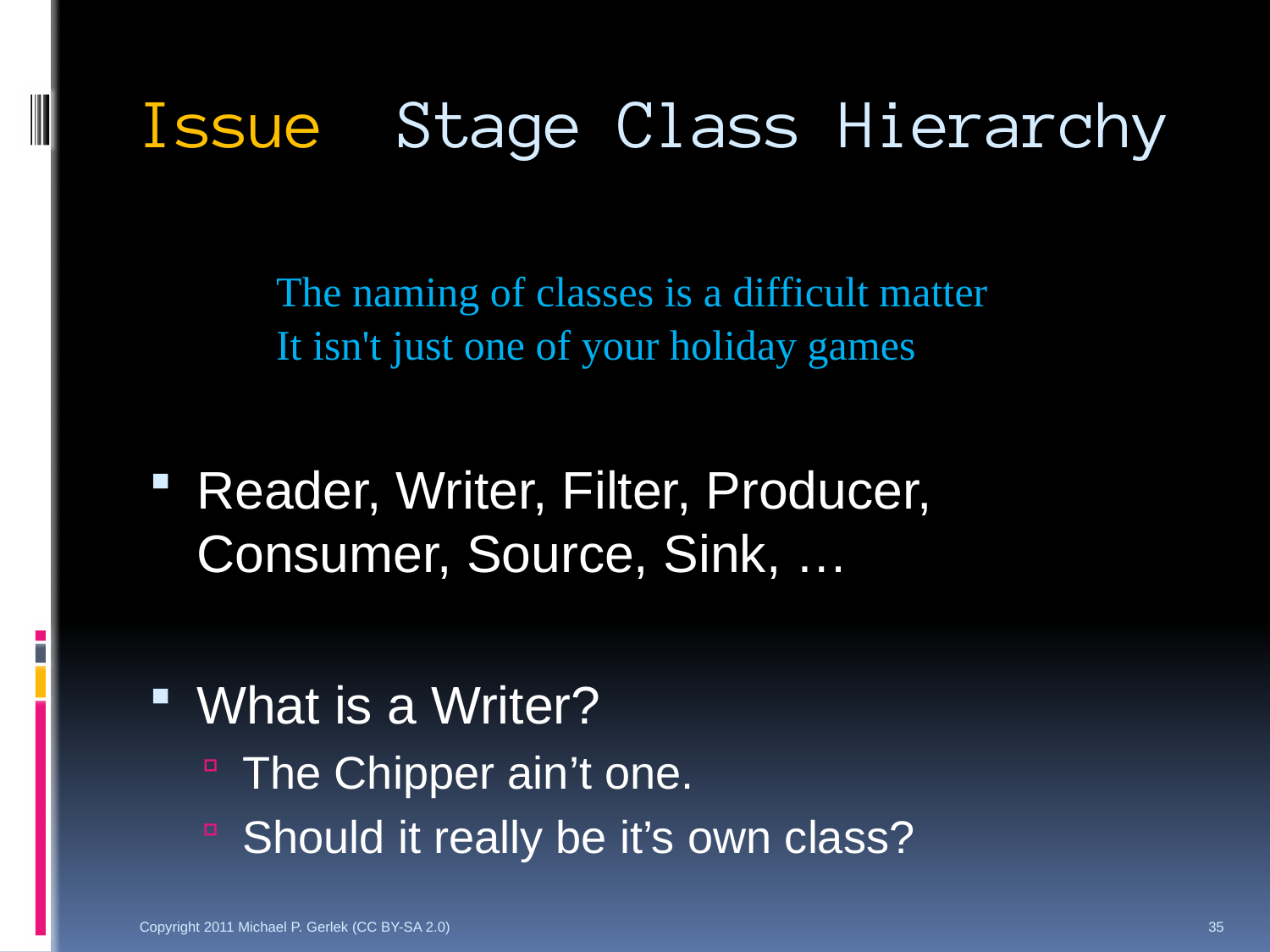

# Issue  Stage Class Hierarchy
	The naming of classes is a difficult matter
	It isn't just one of your holiday games

Reader, Writer, Filter, Producer, Consumer, Source, Sink, …

What is a Writer?
The Chipper ain’t one.
Should it really be it’s own class?
Copyright 2011 Michael P. Gerlek (CC BY-SA 2.0)
35